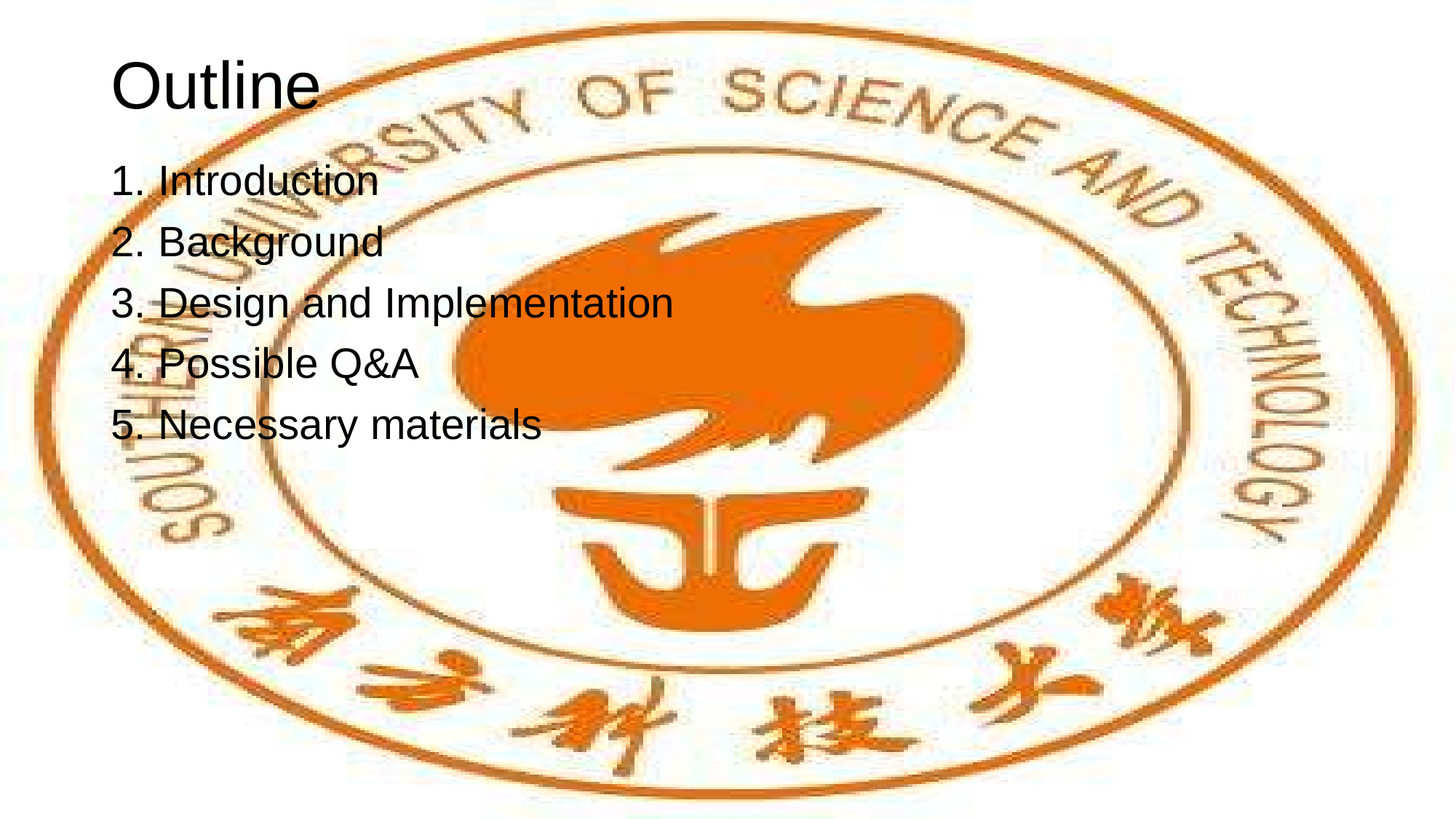

# Outline
1. Introduction
2. Background
3. Design and Implementation
4. Possible Q&A
5. Necessary materials